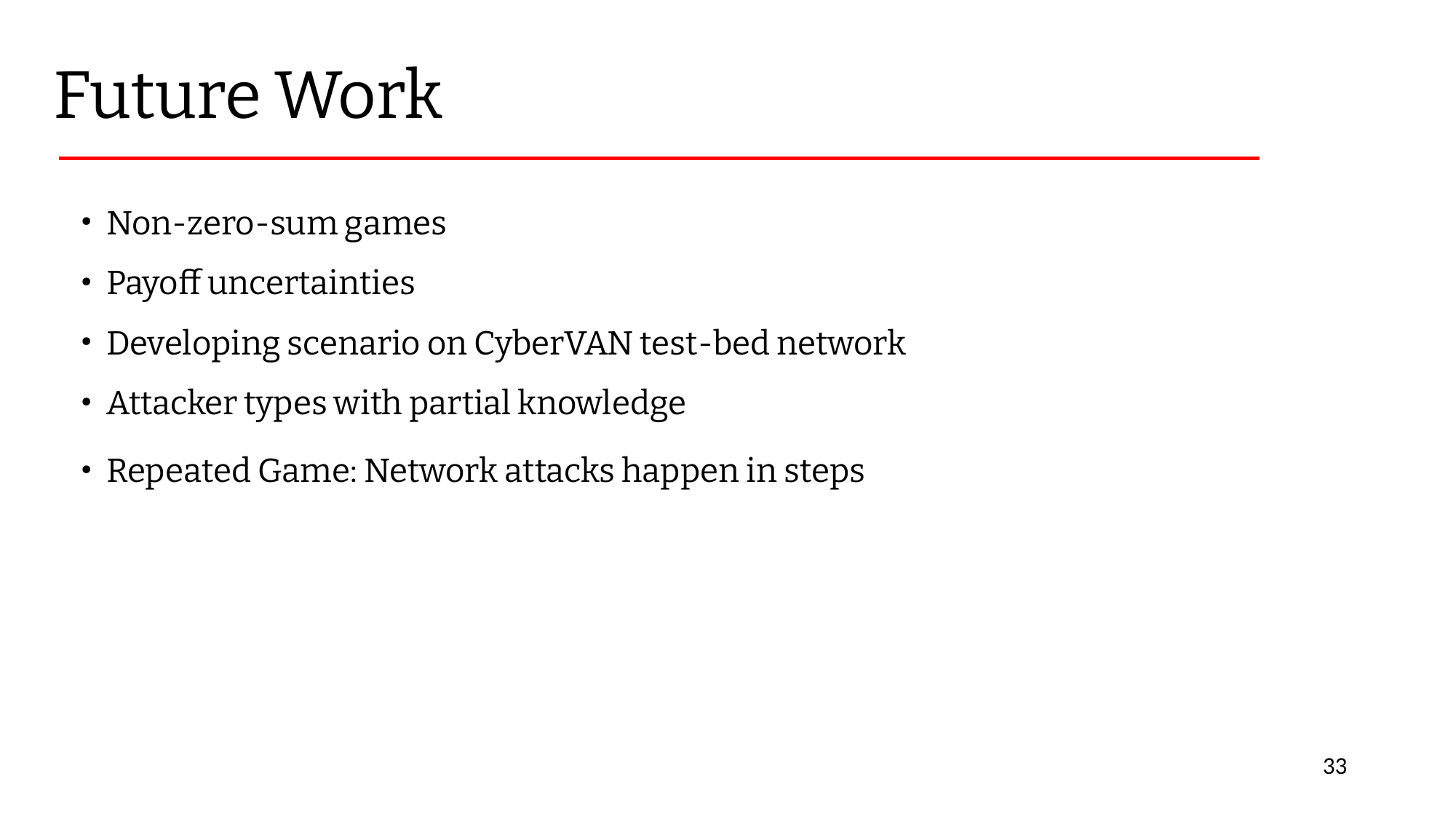

Future Work
Non-zero-sum games
Payoff uncertainties
Developing scenario on CyberVAN test-bed network
Attacker types with partial knowledge
Repeated Game: Network attacks happen in steps
33